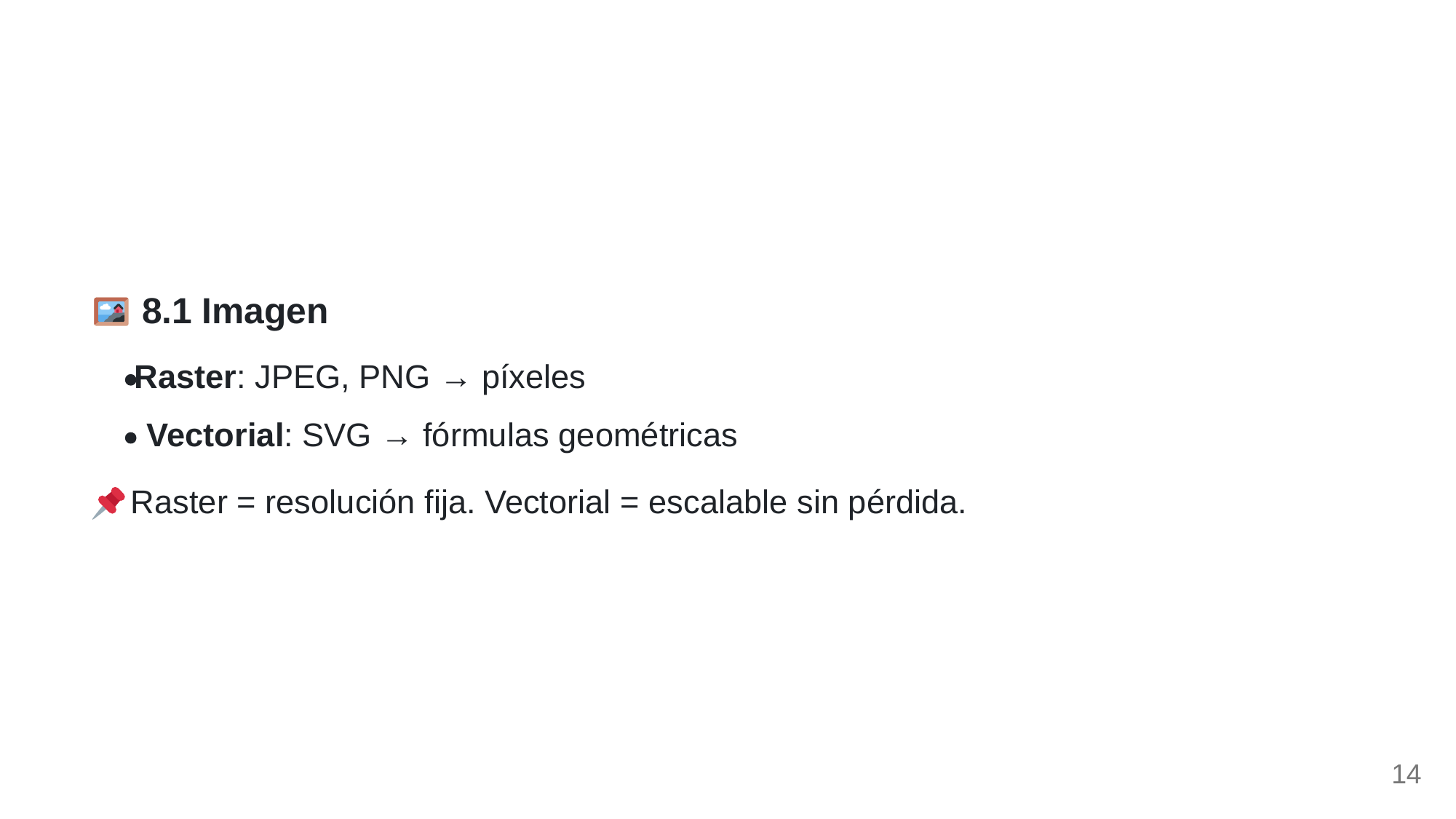

8.1 Imagen

Raster: JPEG, PNG → píxeles

Vectorial: SVG → fórmulas geométricas

 Raster = resolución fija. Vectorial = escalable sin pérdida.

14